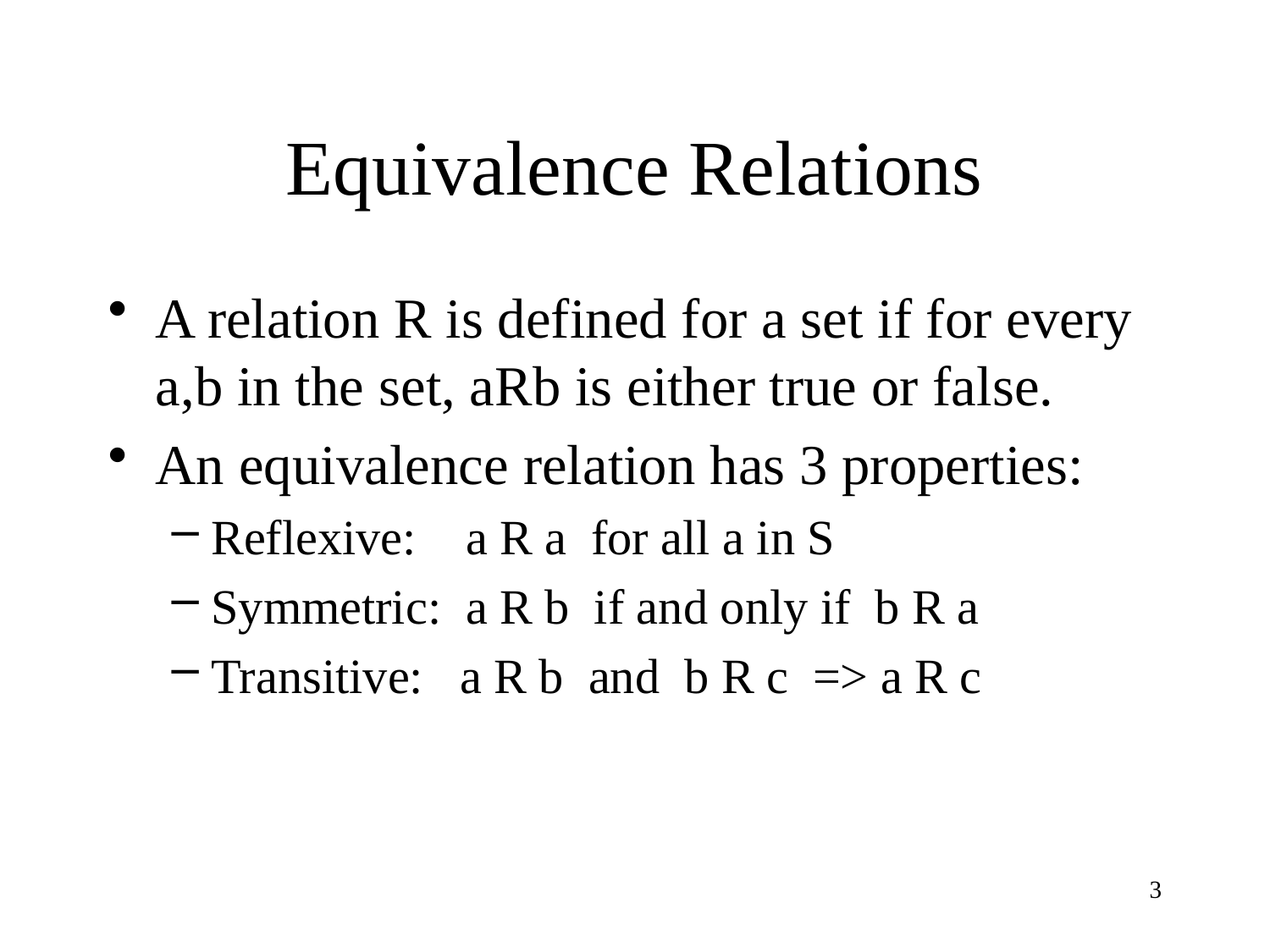

# Equivalence Relations
A relation R is defined for a set if for every a,b in the set, aRb is either true or false.
An equivalence relation has 3 properties:
Reflexive:    a R a  for all a in S
Symmetric:  a R b  if and only if  b R a
Transitive:   a R b  and  b R c  => a R c

3